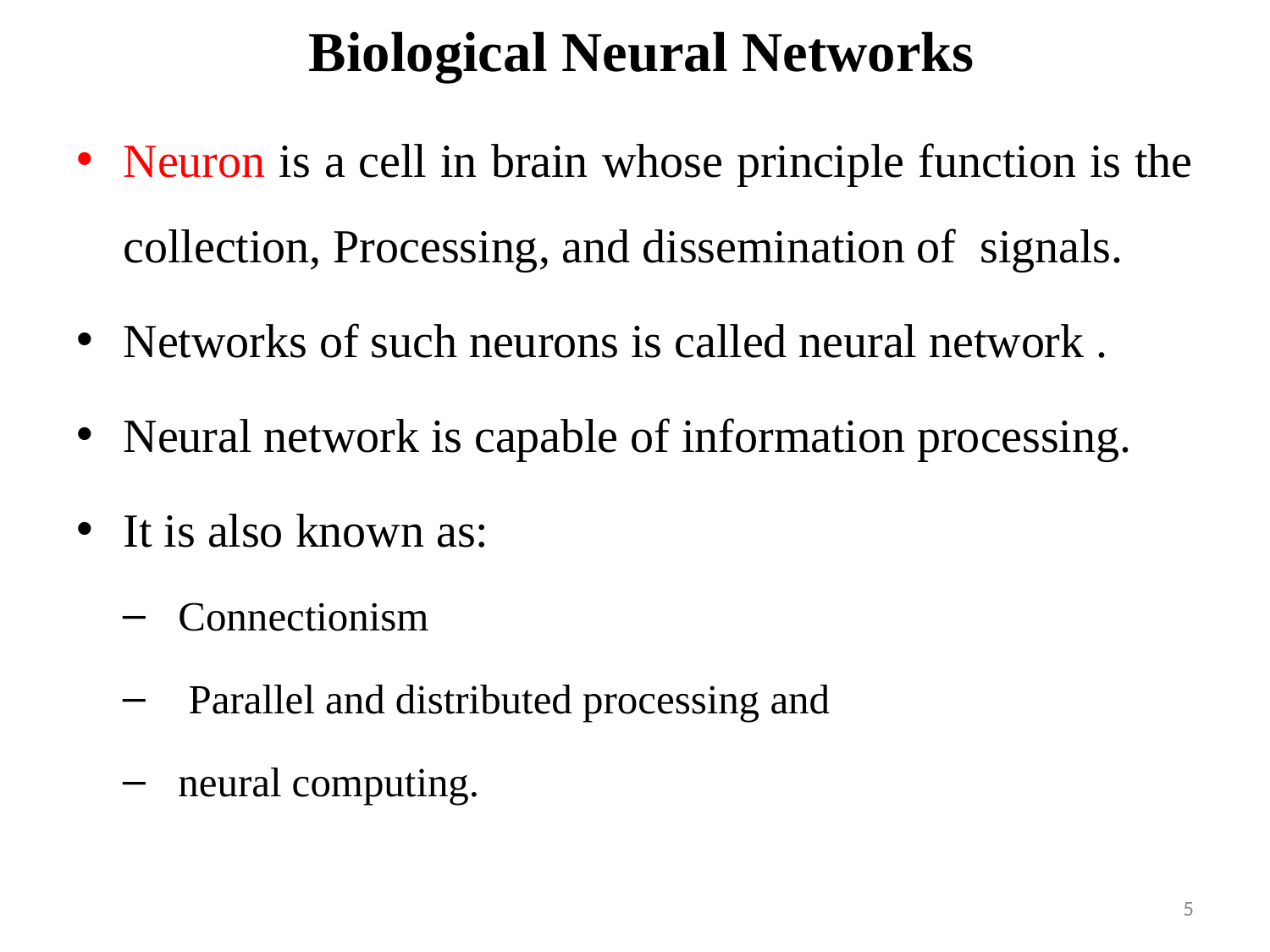

# Biological Neural Networks
Neuron is a cell in brain whose principle function is the collection, Processing, and dissemination of  signals.
Networks of such neurons is called neural network .
Neural network is capable of information processing.
It is also known as:
Connectionism
 Parallel and distributed processing and
neural computing.
5